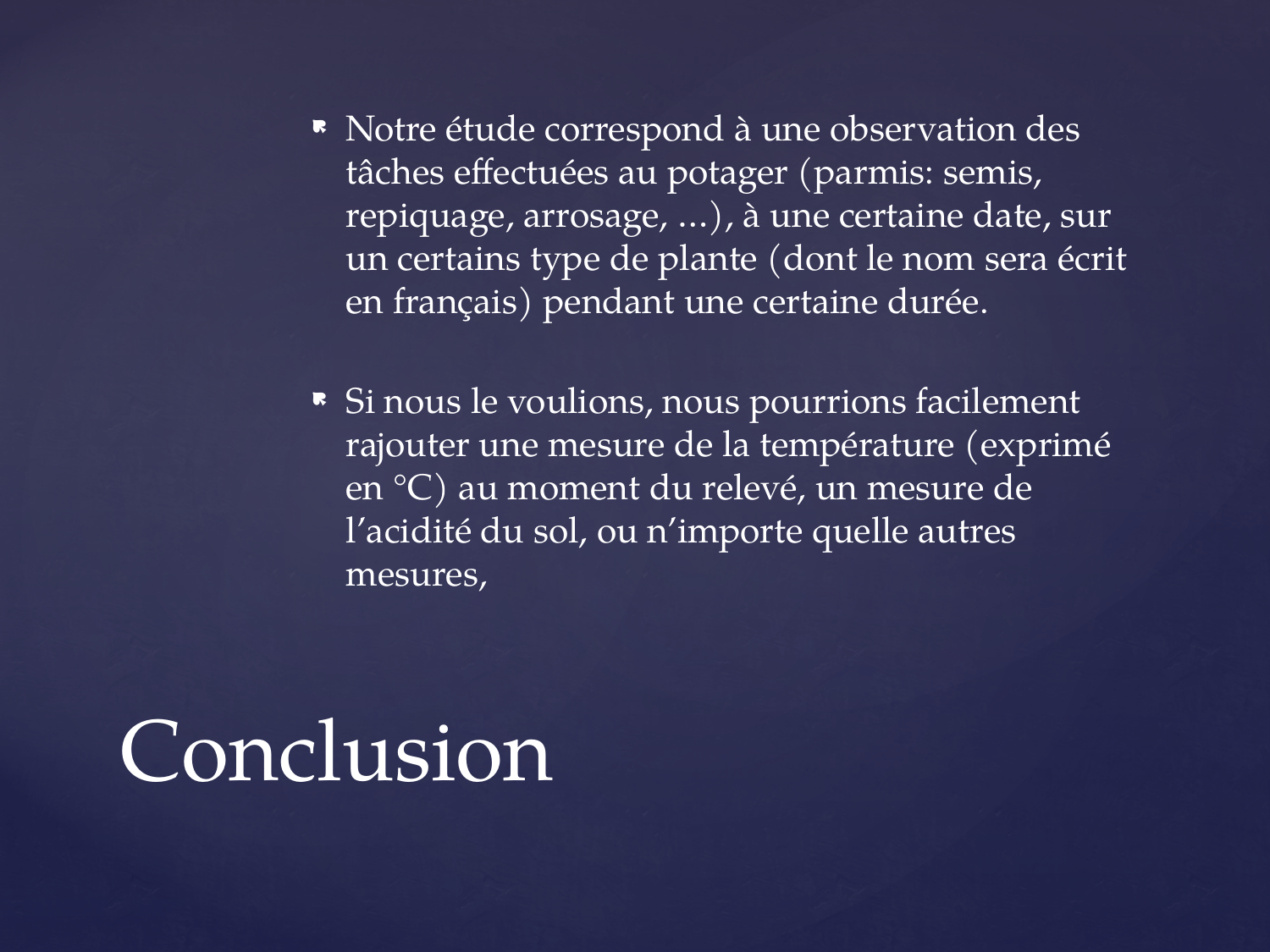

Notre étude correspond à une observation des tâches effectuées au potager (parmis: semis, repiquage, arrosage, …), à une certaine date, sur un certains type de plante (dont le nom sera écrit en français) pendant une certaine durée.

Si nous le voulions, nous pourrions facilement rajouter une mesure de la température (exprimé en °C) au moment du relevé, un mesure de l’acidité du sol, ou n’importe quelle autres mesures,
# Conclusion